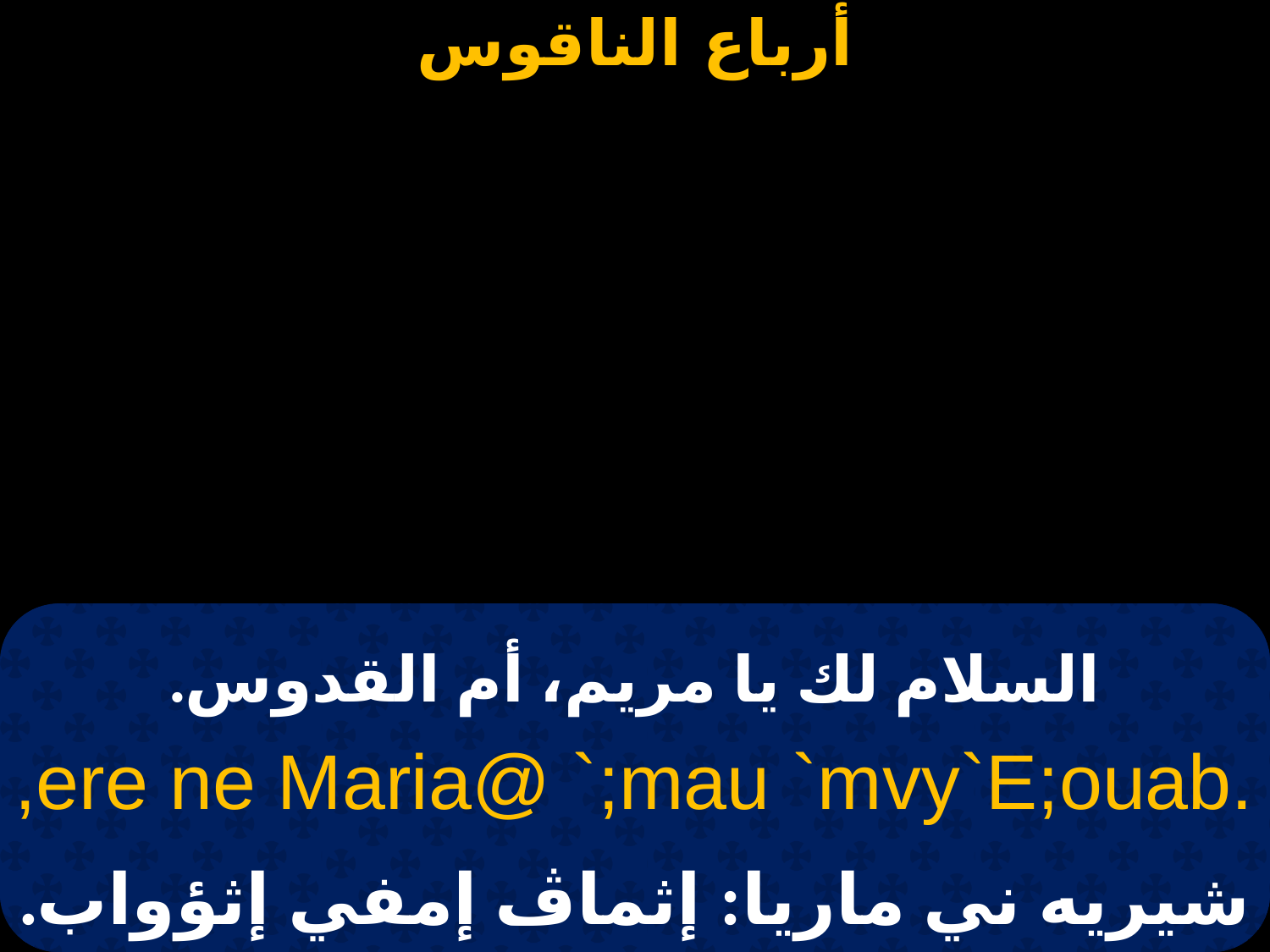

# السلام لك يا مريم، أم القدوس.
,ere ne Maria@ `;mau `mvy`E;ouab.
شيريه ني ماريا: إثماڤ إمفي إثؤواب.